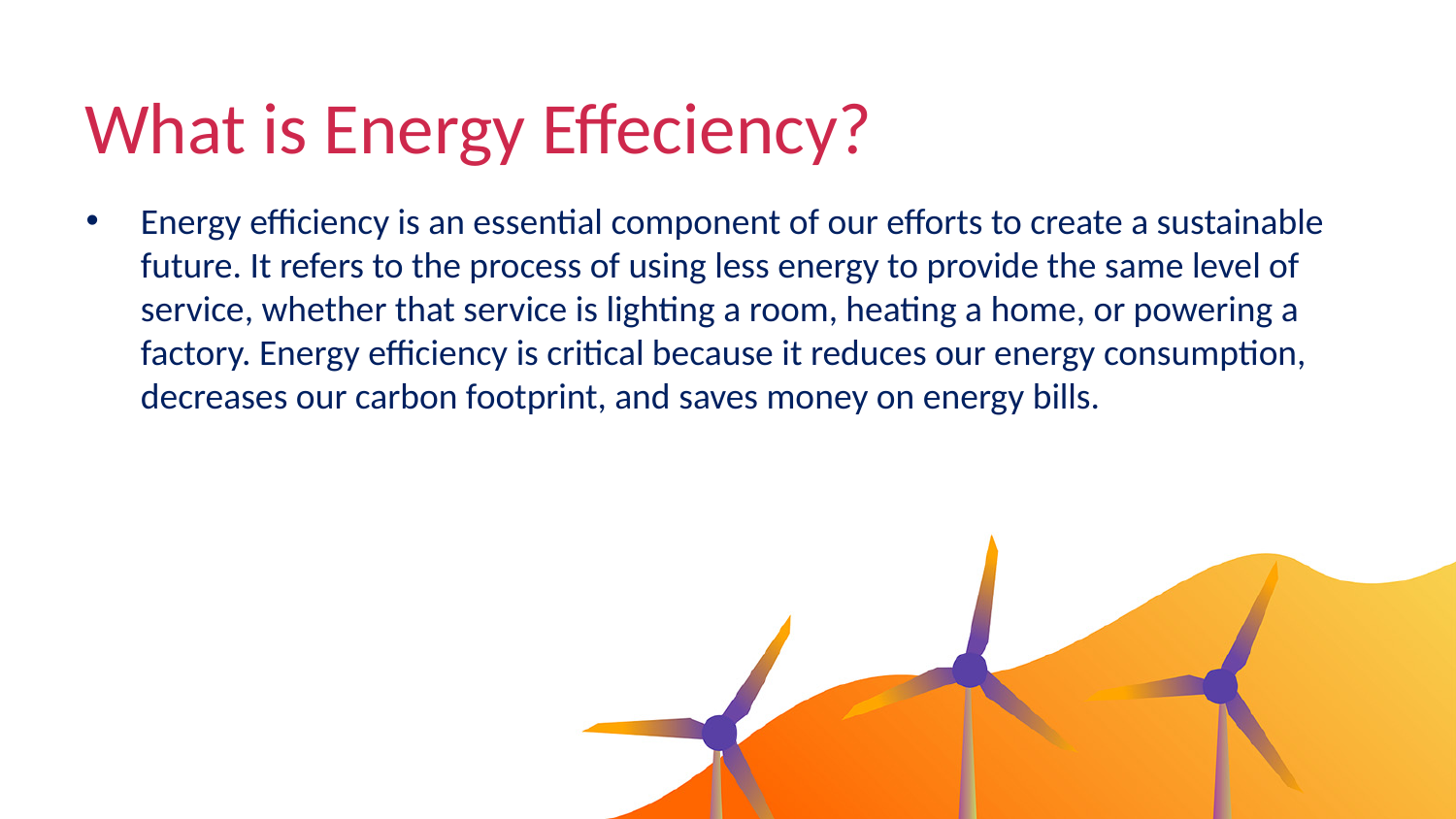

# What is Energy Effeciency?
Energy efficiency is an essential component of our efforts to create a sustainable future. It refers to the process of using less energy to provide the same level of service, whether that service is lighting a room, heating a home, or powering a factory. Energy efficiency is critical because it reduces our energy consumption, decreases our carbon footprint, and saves money on energy bills.